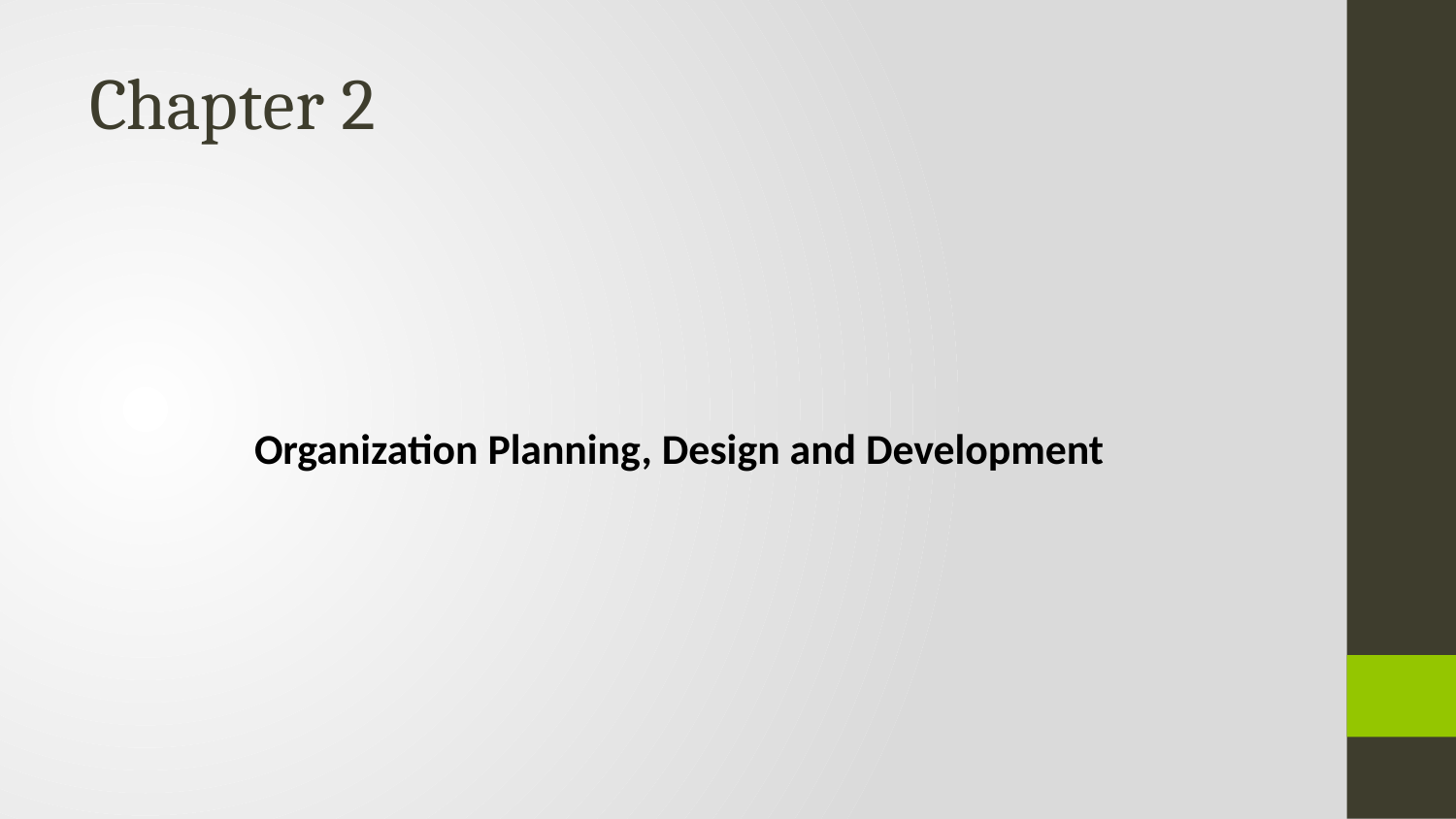

# Chapter 2
Organization Planning, Design and Development